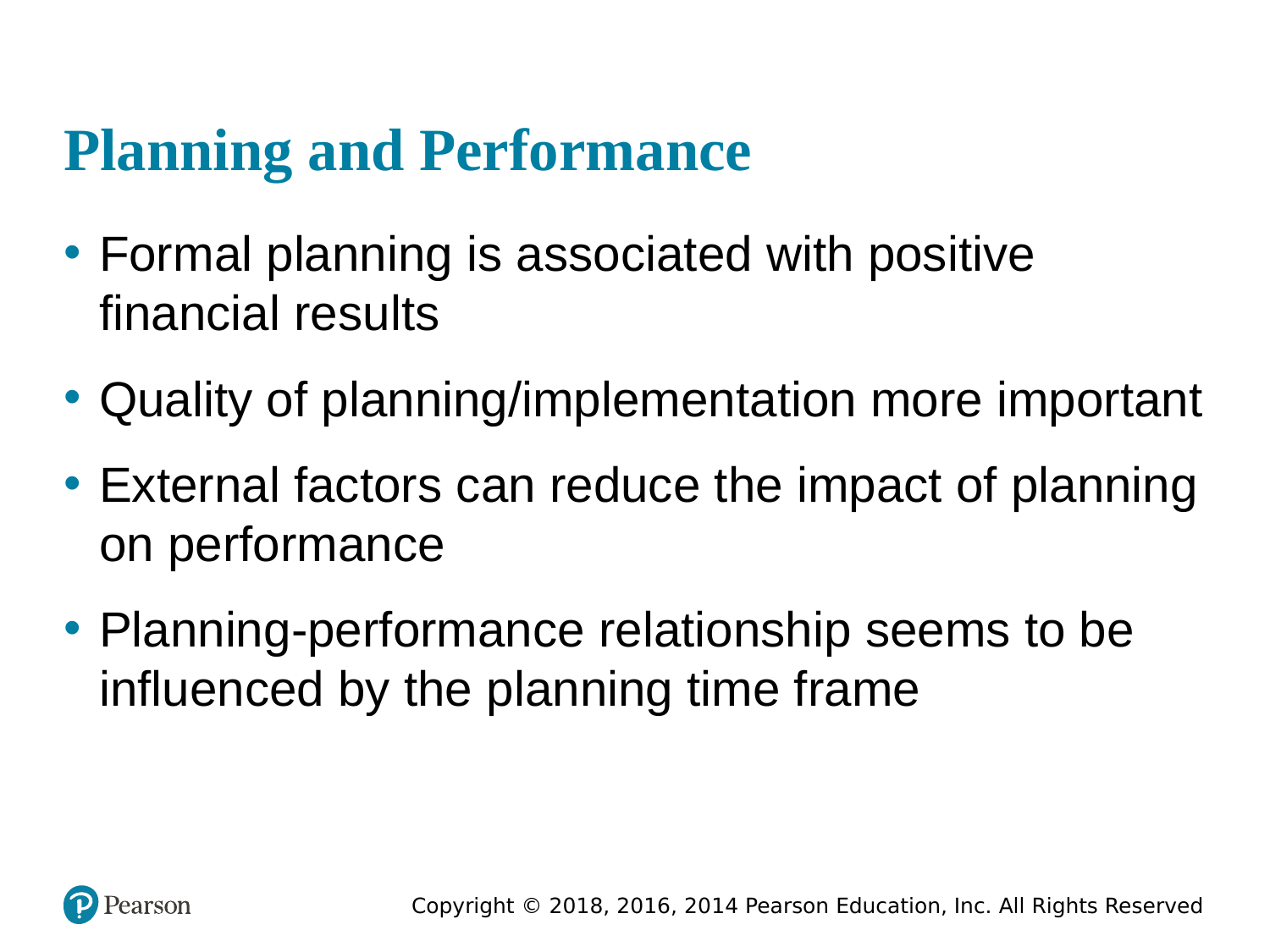

# Planning and Performance
Formal planning is associated with positive financial results
Quality of planning/implementation more important
External factors can reduce the impact of planning on performance
Planning-performance relationship seems to be influenced by the planning time frame